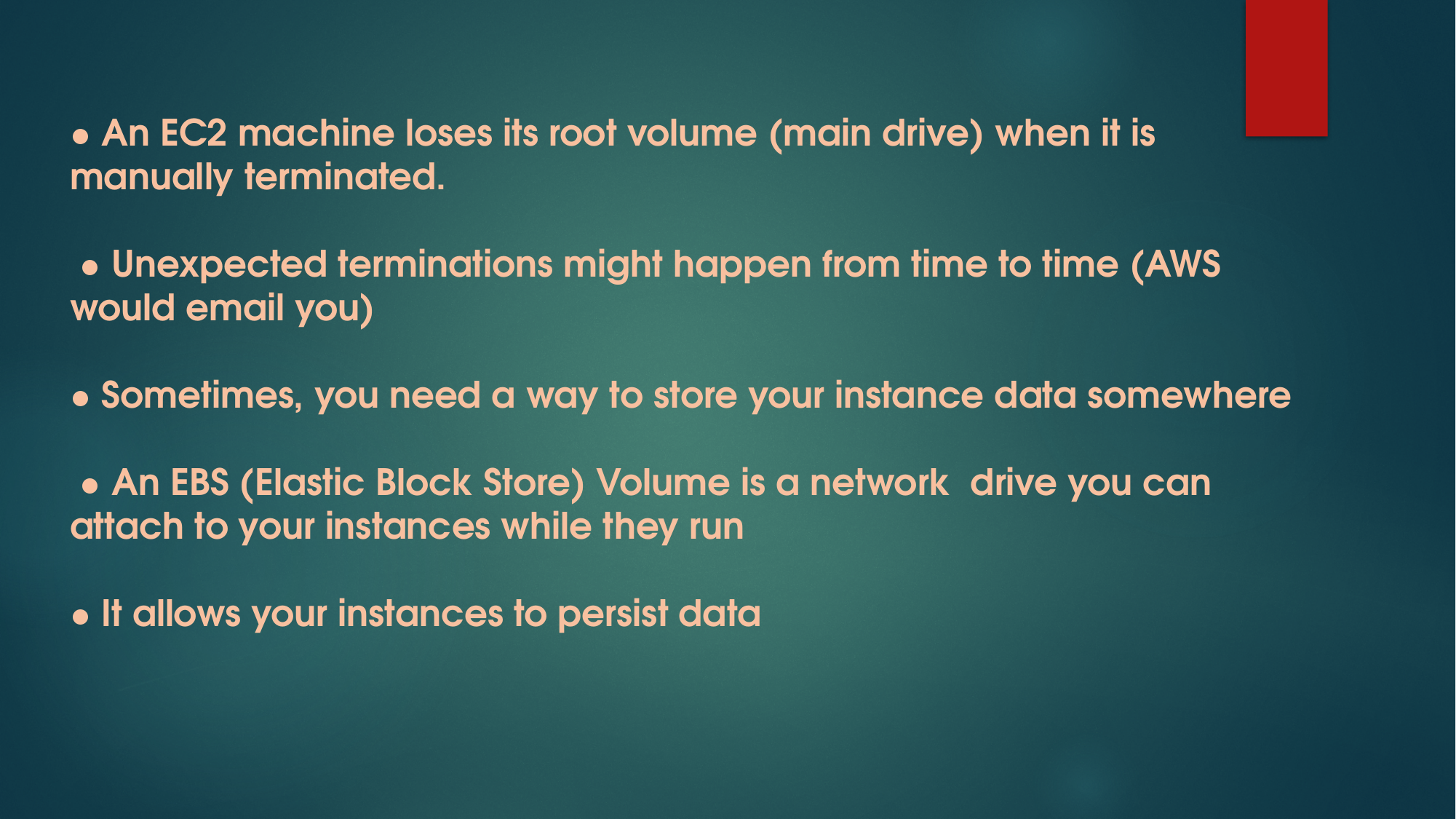

• An EC2 machine loses its root volume (main drive) when it is manually terminated.

 • Unexpected terminations might happen from time to time (AWS would email you)

• Sometimes, you need a way to store your instance data somewhere

 • An EBS (Elastic Block Store) Volume is a network  drive you can attach to your instances while they run

• It allows your instances to persist data